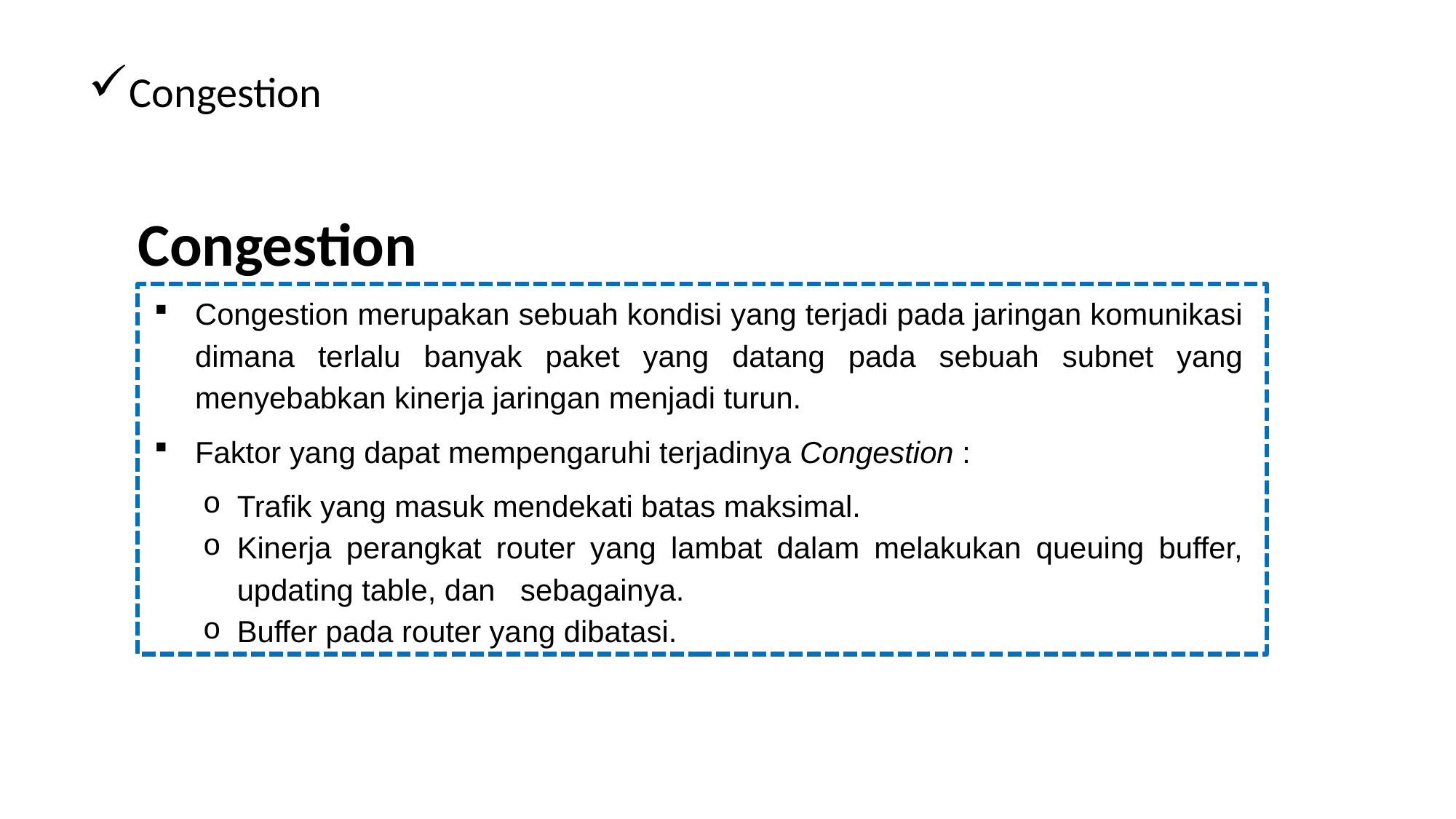

Congestion
Congestion
Congestion merupakan sebuah kondisi yang terjadi pada jaringan komunikasi dimana terlalu banyak paket yang datang pada sebuah subnet yang menyebabkan kinerja jaringan menjadi turun.
Faktor yang dapat mempengaruhi terjadinya Congestion :
Trafik yang masuk mendekati batas maksimal.
Kinerja perangkat router yang lambat dalam melakukan queuing buffer, updating table, dan   sebagainya.
Buffer pada router yang dibatasi.